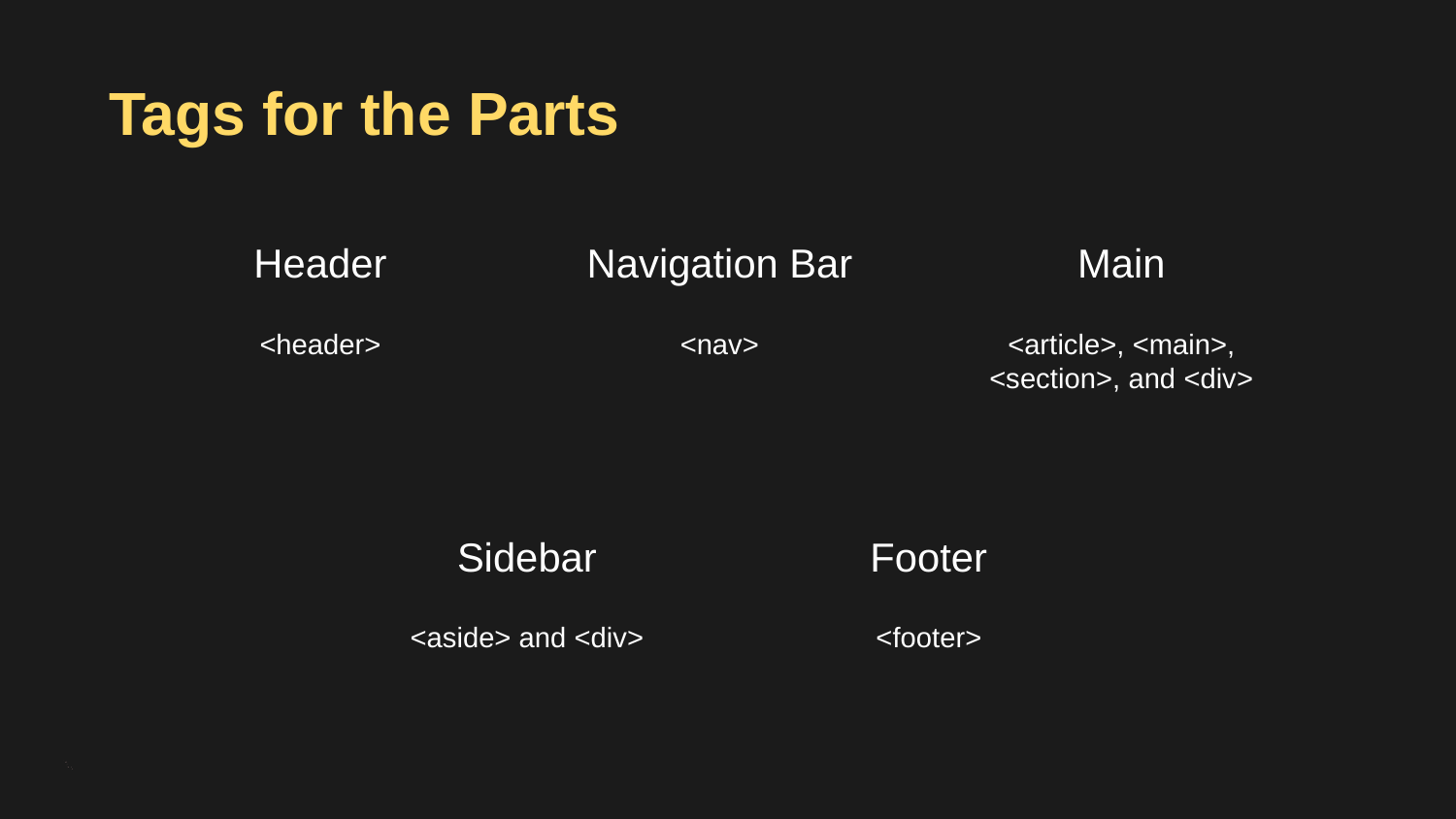

Tags for the Parts
# Header
Navigation Bar
Main
<nav>
<article>, <main>, <section>, and <div>
<header>
Sidebar
Footer
<aside> and <div>
<footer>